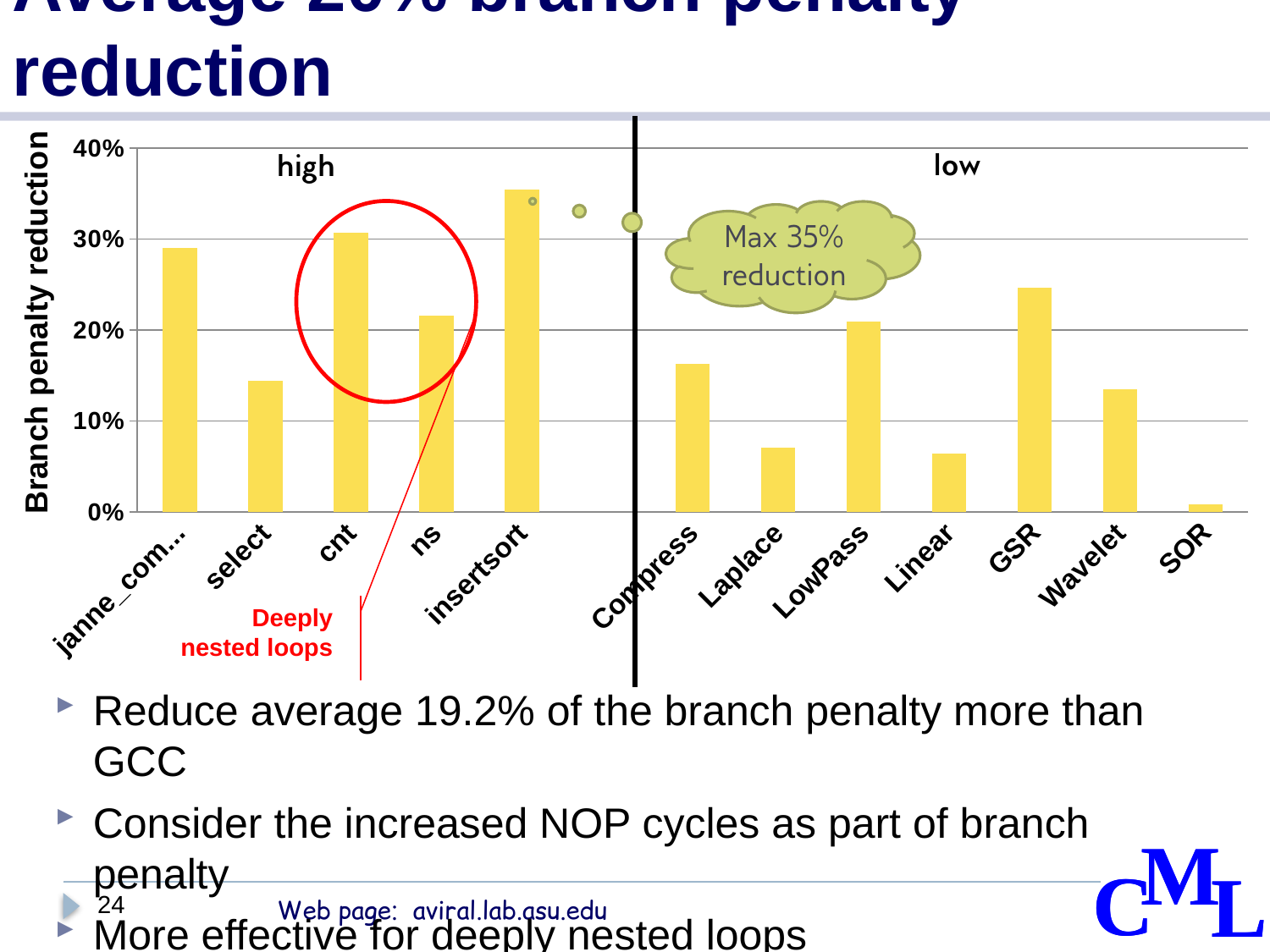

# Average 20% branch penalty reduction

### Chart

| Category |  |
|---|---|
| janne_complex | 0.29010989010989197 |
| select | 0.14452798663324978 |
| cnt | 0.3066879829469775 |
| ns | 0.2156632173095014 |
| insertsort | 0.354251012145749 |
|  | None |
| Compress | 0.1633986928104577 |
| Laplace | 0.07112068965517242 |
| LowPass | 0.20930232558139664 |
| Linear | 0.06451612903225813 |
| GSR | 0.24672708962739326 |
| Wavelet | 0.13461538461538491 |
| SOR | 0.008322338374099323 |
low
high

Max 35% reduction
Deeply nested loops
Reduce average 19.2% of the branch penalty more than GCC
Consider the increased NOP cycles as part of branch penalty
More effective for deeply nested loops
24